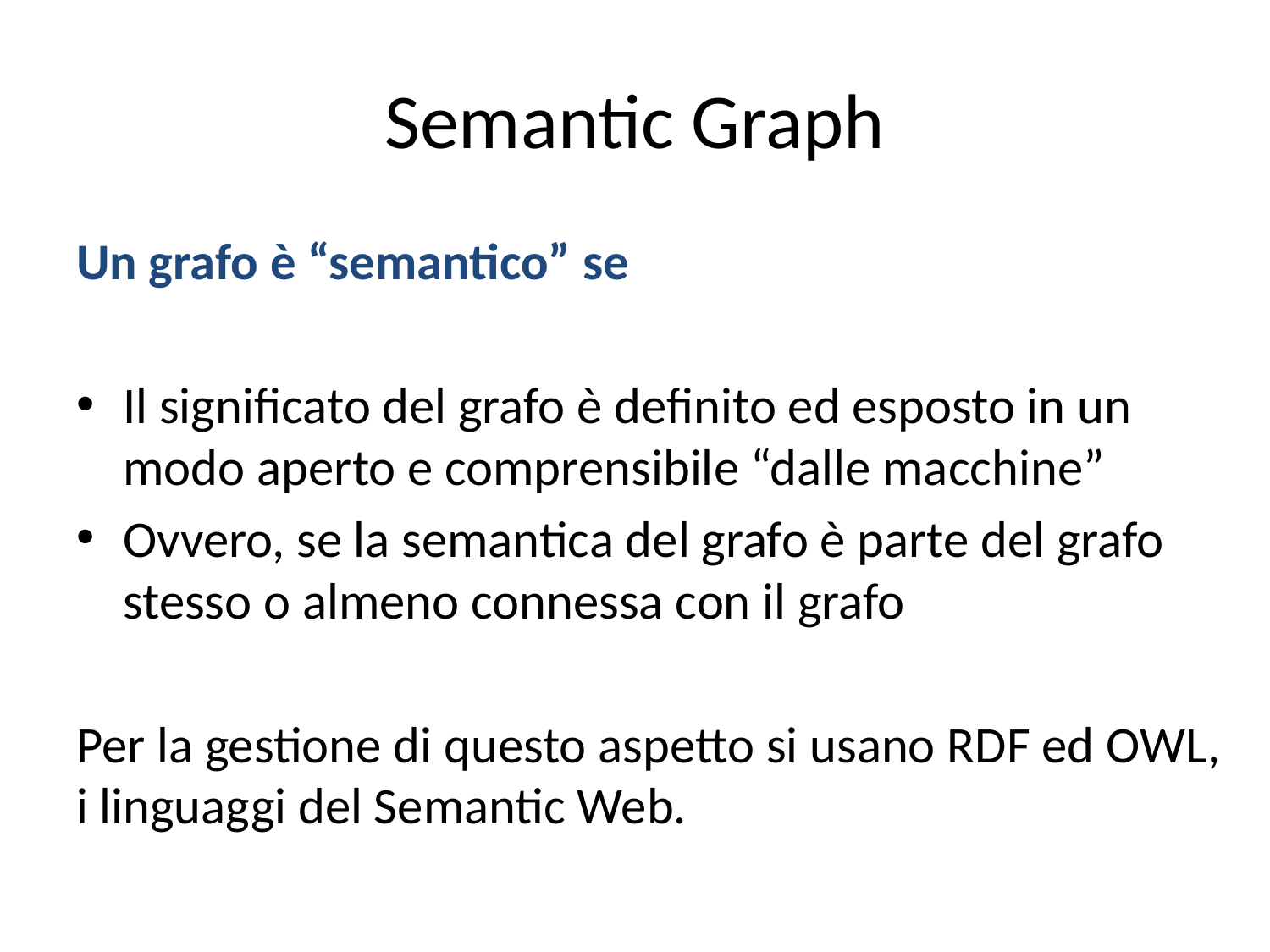

# Semantic Graph
Un grafo è “semantico” se

Il significato del grafo è definito ed esposto in un modo aperto e comprensibile “dalle macchine”
Ovvero, se la semantica del grafo è parte del grafo stesso o almeno connessa con il grafo

Per la gestione di questo aspetto si usano RDF ed OWL, i linguaggi del Semantic Web.